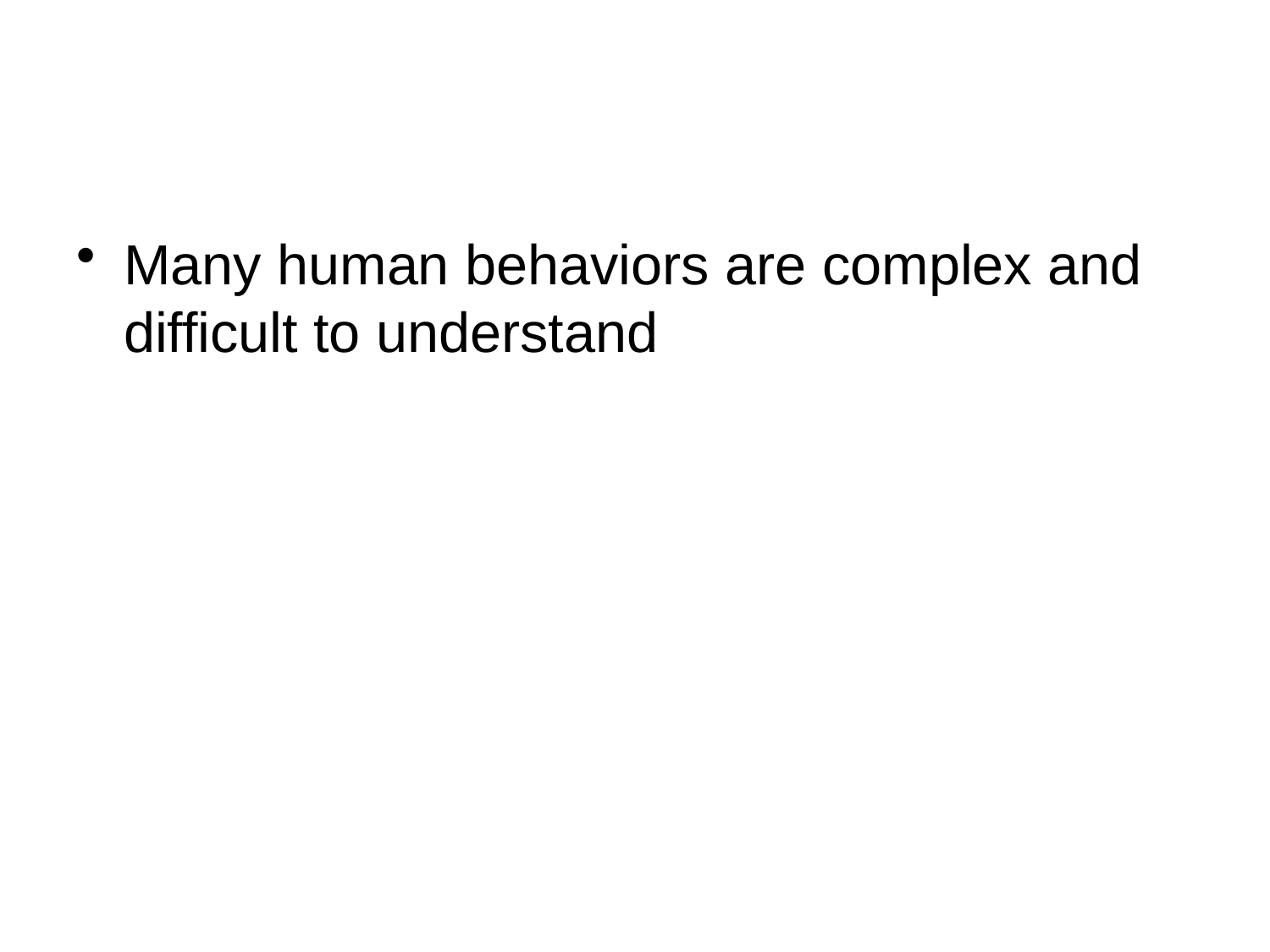

#
Many human behaviors are complex and difficult to understand